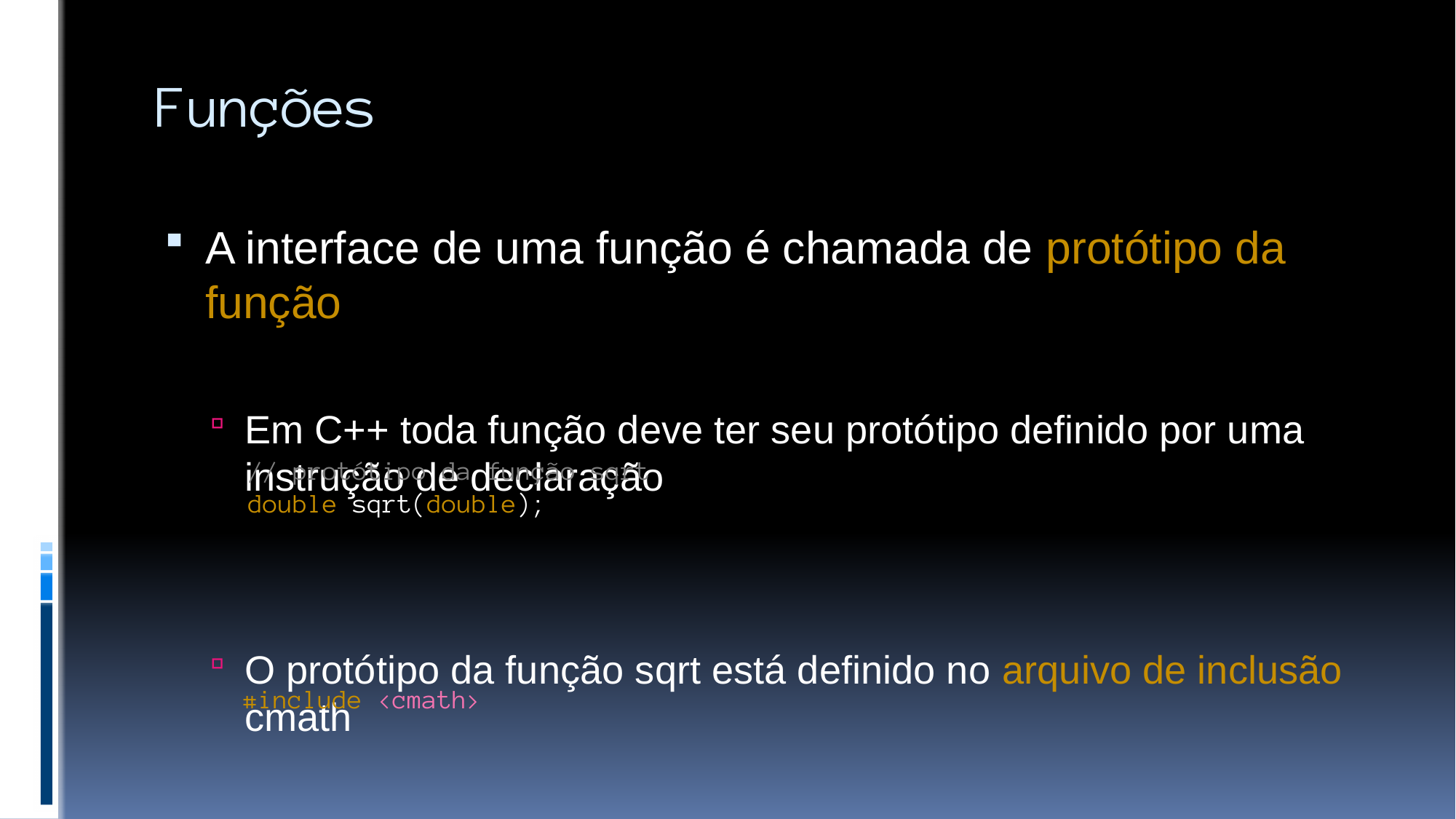

# Funções
A interface de uma função é chamada de protótipo da função

Em C++ toda função deve ter seu protótipo definido por uma instrução de declaração

O protótipo da função sqrt está definido no arquivo de inclusão cmath
// protótipo da função sqrt
double sqrt(double);
#include <cmath>